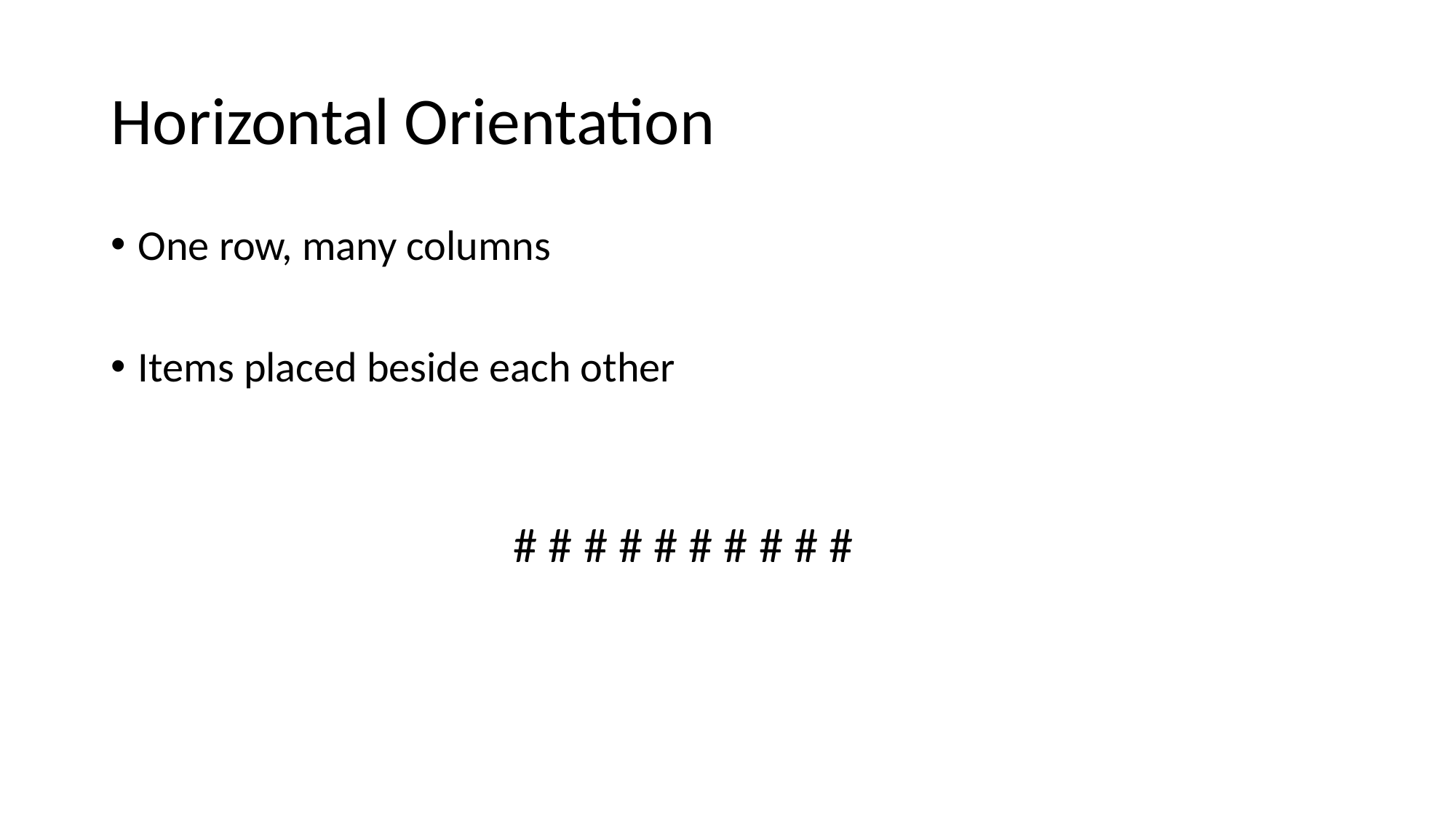

# Horizontal Orientation
One row, many columns

Items placed beside each other
# # # # # # # # # #